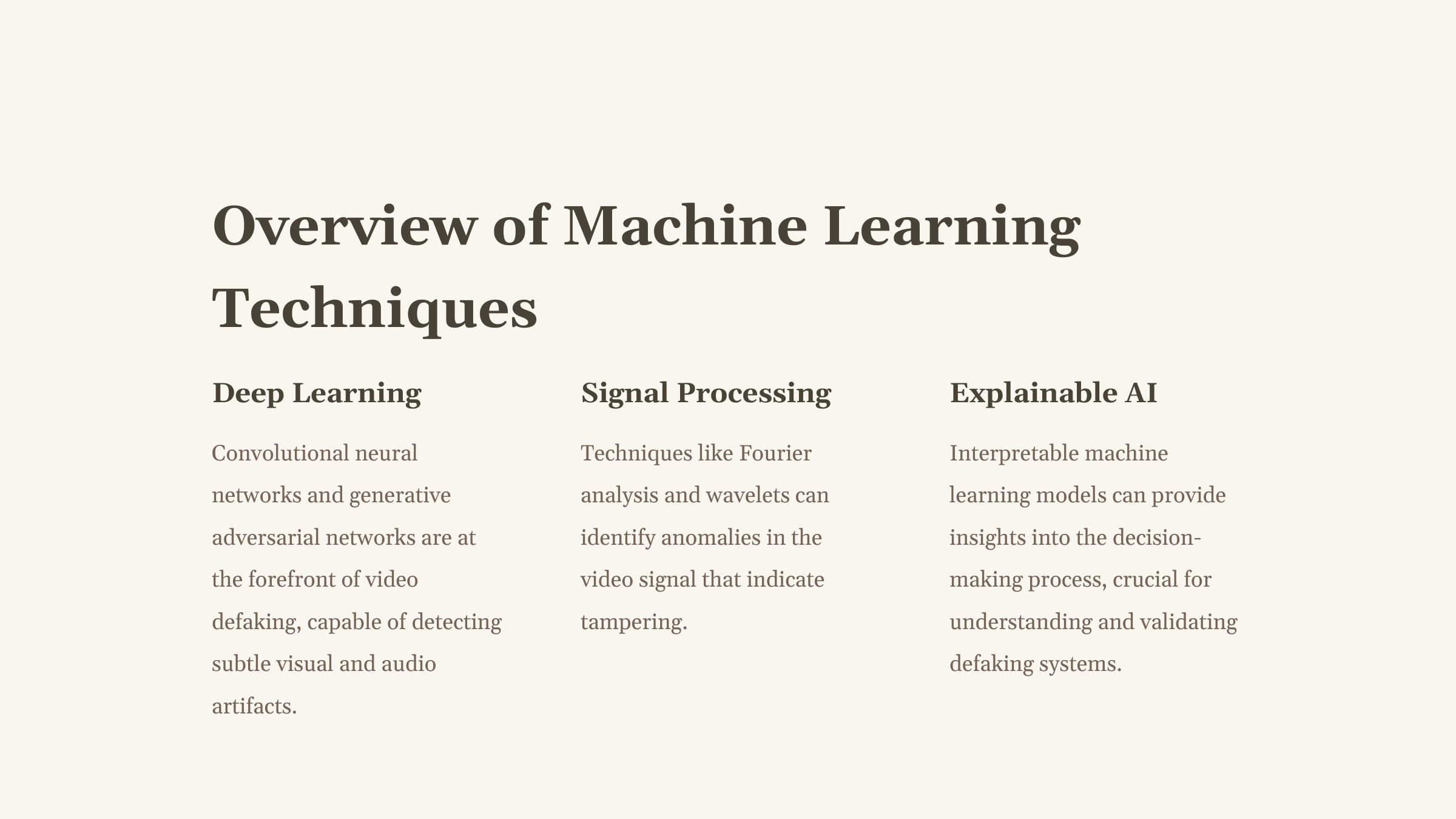

Overview of Machine Learning Techniques
Deep Learning
Signal Processing
Explainable AI
Convolutional neural networks and generative adversarial networks are at the forefront of video defaking, capable of detecting subtle visual and audio artifacts.
Techniques like Fourier analysis and wavelets can identify anomalies in the video signal that indicate tampering.
Interpretable machine learning models can provide insights into the decision-making process, crucial for understanding and validating defaking systems.